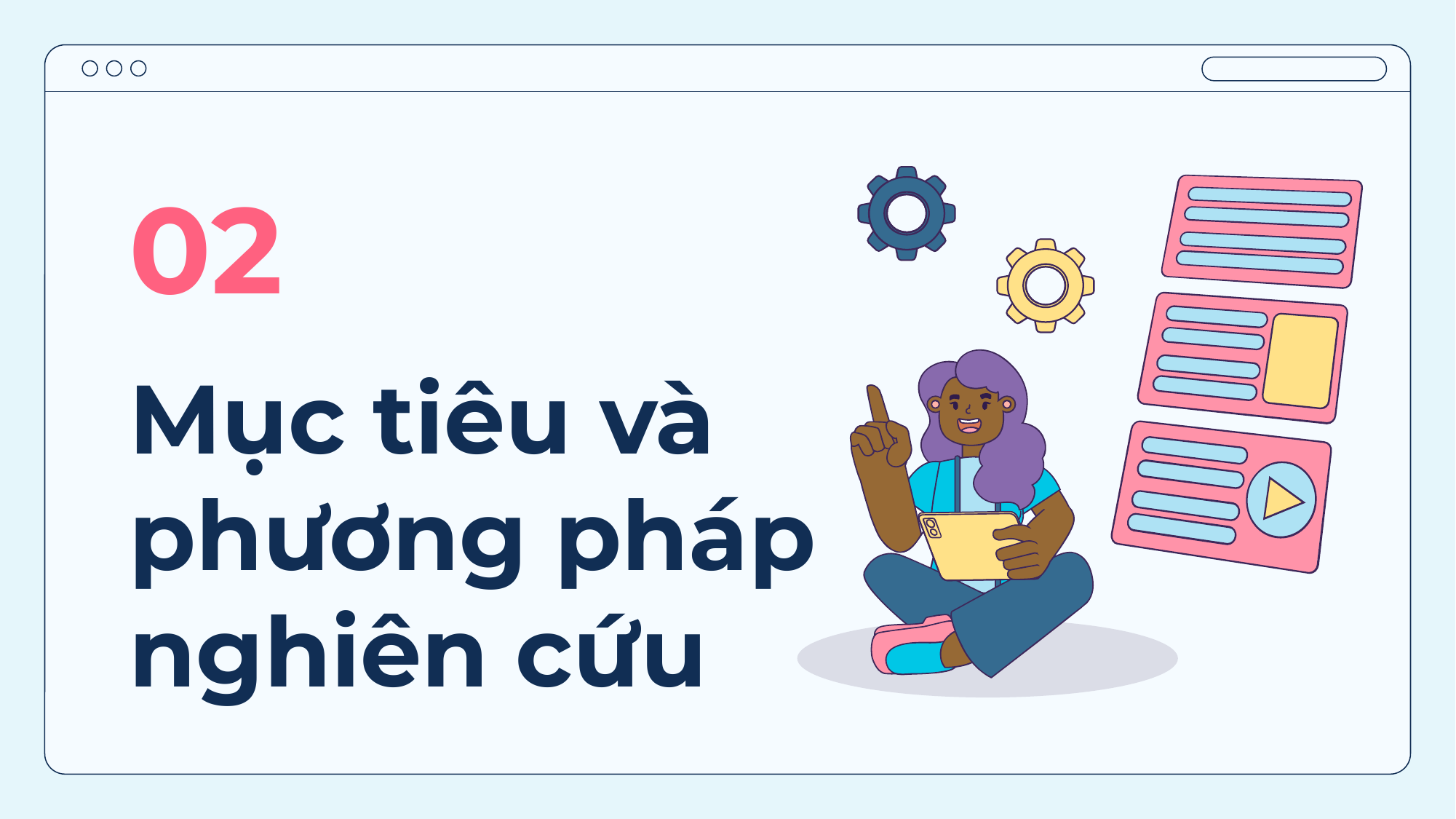

02
# Mục tiêu và phương pháp nghiên cứu